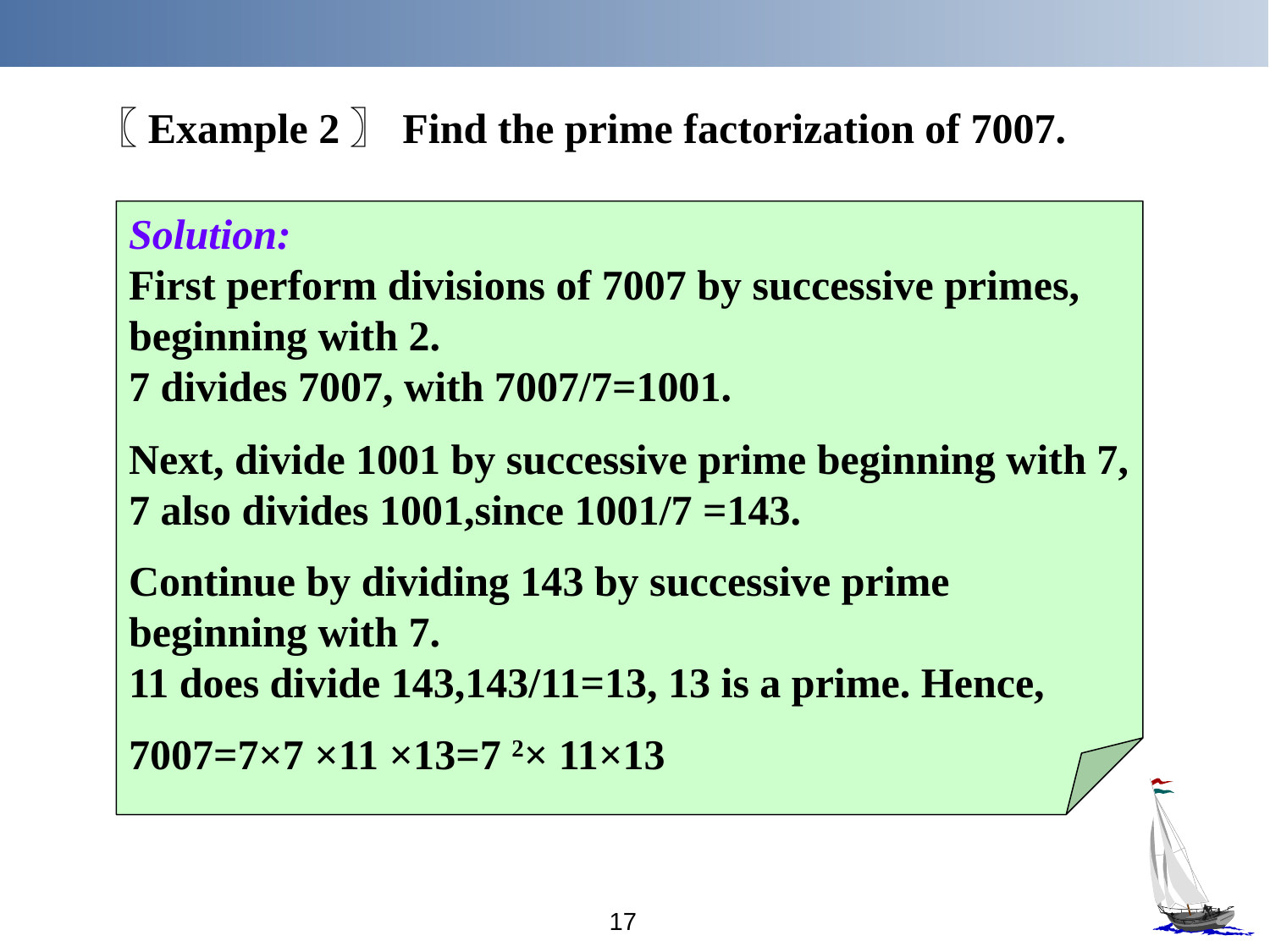

〖Example 2〗Find the prime factorization of 7007.
Solution:
First perform divisions of 7007 by successive primes,
beginning with 2.
7 divides 7007, with 7007/7=1001.
Next, divide 1001 by successive prime beginning with 7,
7 also divides 1001,since 1001/7 =143.
Continue by dividing 143 by successive prime
beginning with 7.
11 does divide 143,143/11=13, 13 is a prime. Hence,
7007=7×7 ×11 ×13=7 2× 11×13
17